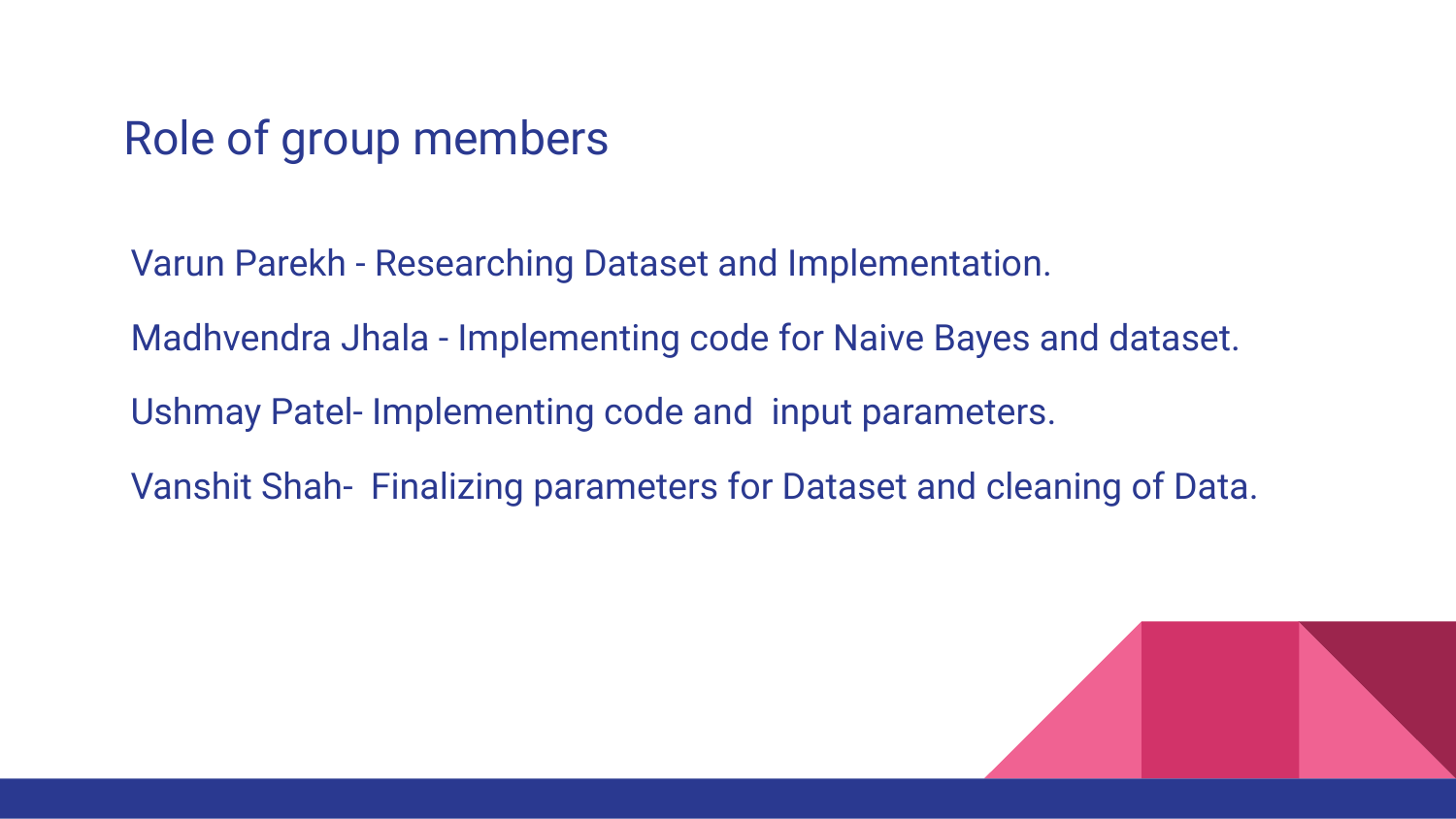

# Role of group members
Varun Parekh - Researching Dataset and Implementation.
Madhvendra Jhala - Implementing code for Naive Bayes and dataset.
Ushmay Patel- Implementing code and  input parameters.
Vanshit Shah-  Finalizing parameters for Dataset and cleaning of Data.